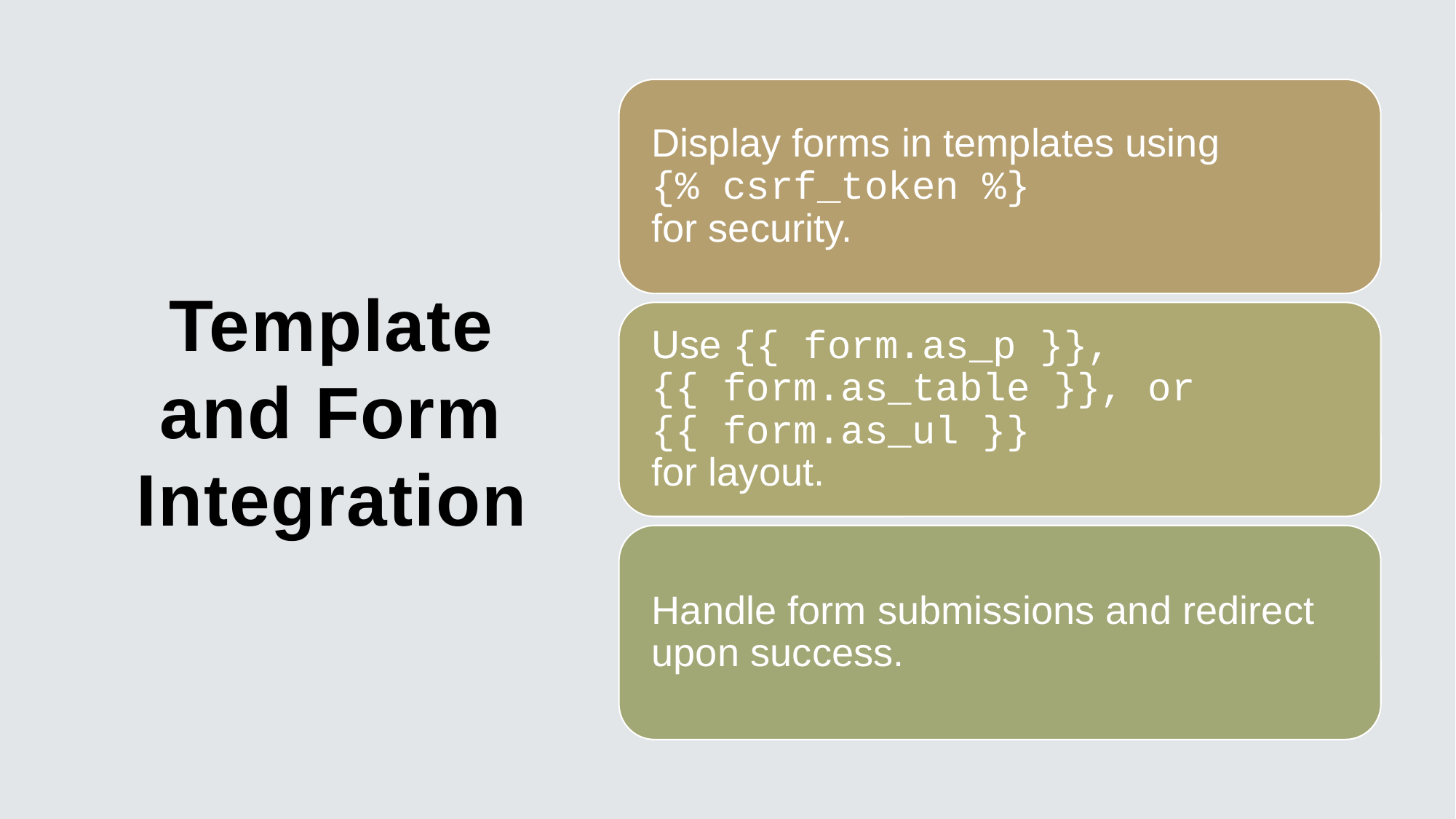

Display forms in templates using
{% csrf_token %}
for security.
Use {{ form.as_p }},
{{ form.as_table }}, or
{{ form.as_ul }}
for layout.
Handle form submissions and redirect upon success.
# Template and Form Integration